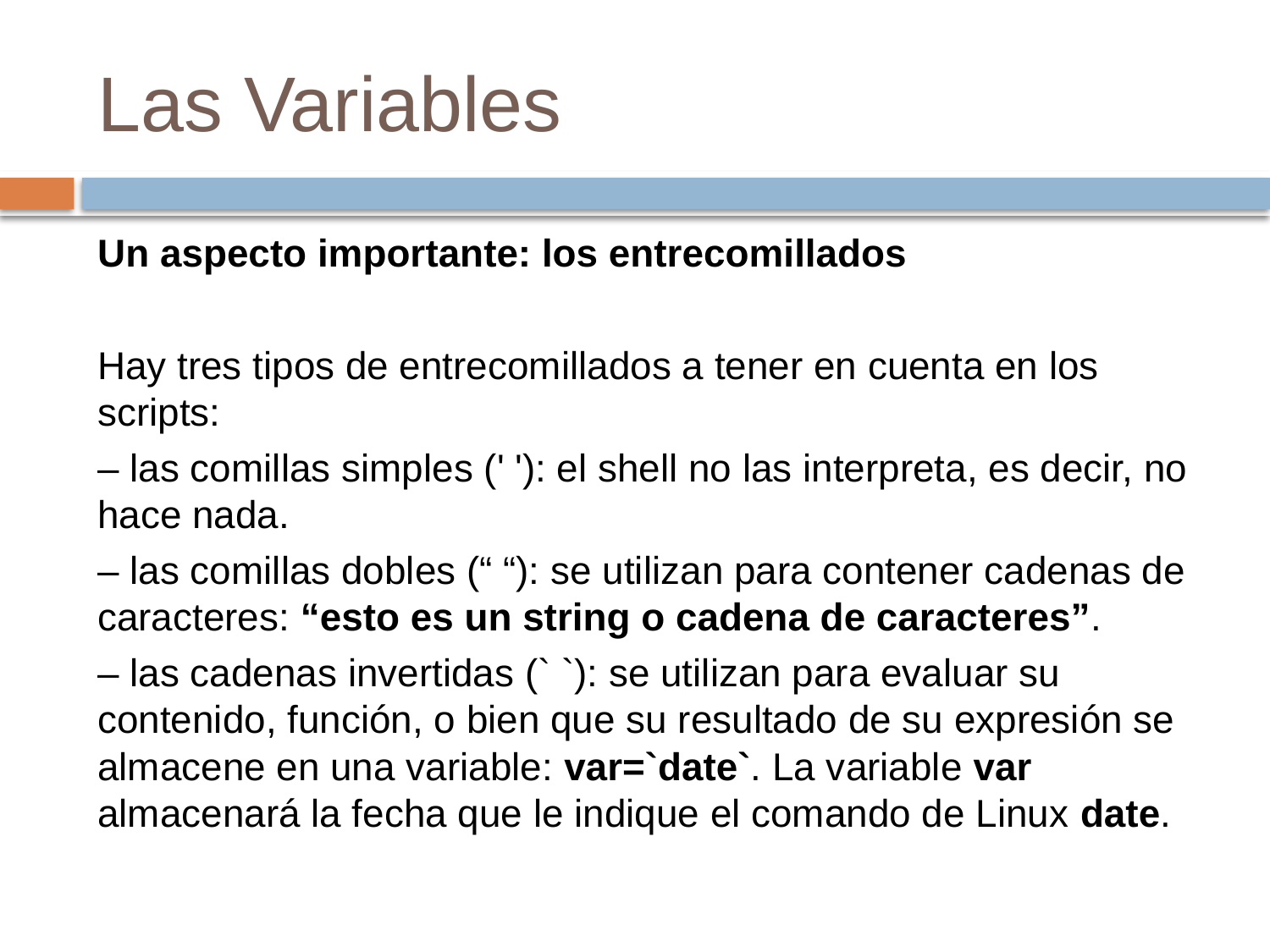

# Las Variables
Un aspecto importante: los entrecomillados

Hay tres tipos de entrecomillados a tener en cuenta en los scripts:
– las comillas simples (' '): el shell no las interpreta, es decir, no hace nada.
– las comillas dobles (“ “): se utilizan para contener cadenas de caracteres: “esto es un string o cadena de caracteres”.
– las cadenas invertidas (` `): se utilizan para evaluar su contenido, función, o bien que su resultado de su expresión se almacene en una variable: var=`date`. La variable var almacenará la fecha que le indique el comando de Linux date.